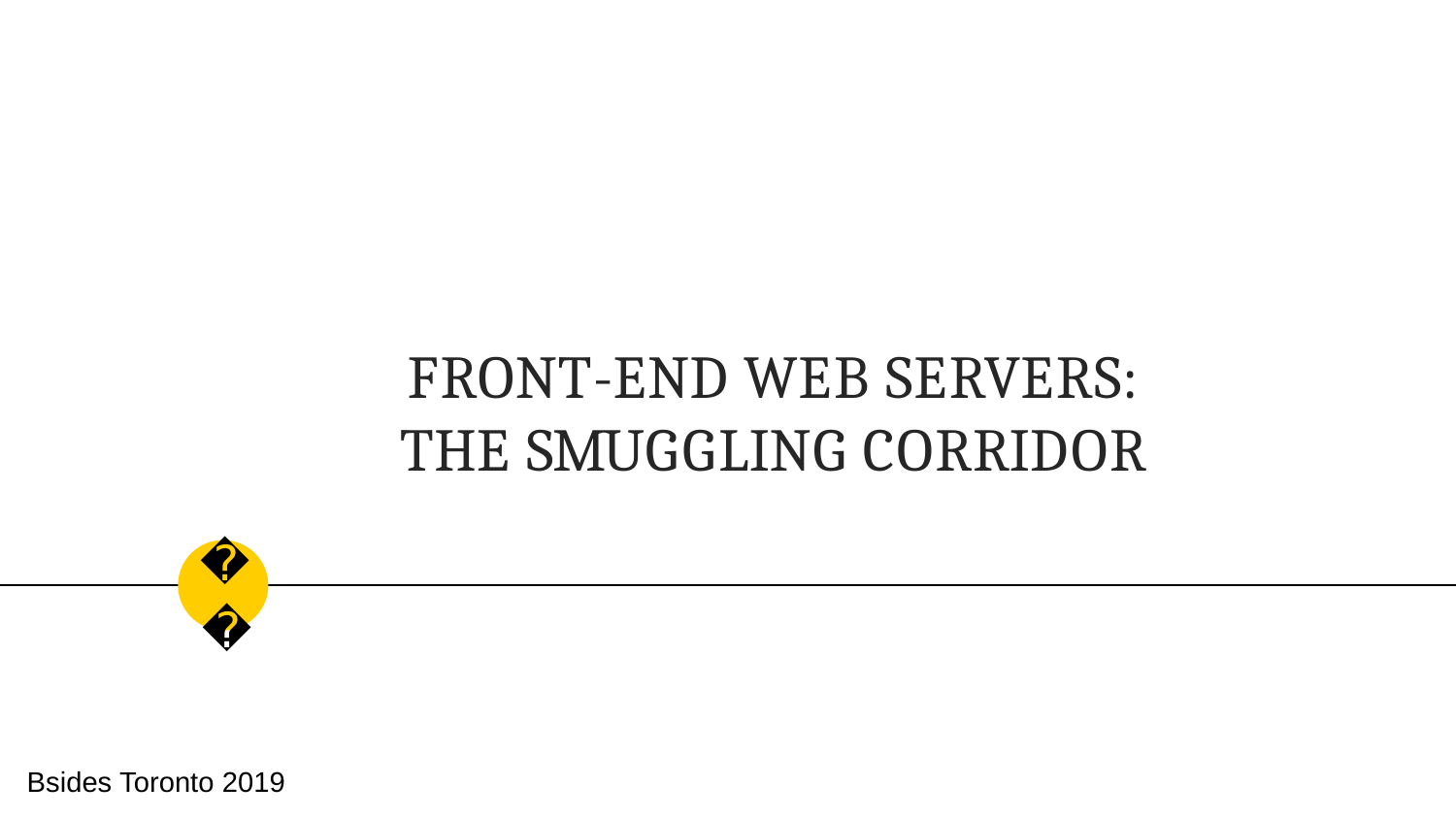

# FRONT-END WEB SERVERS:
THE SMUGGLING CORRIDOR
🌏
Bsides Toronto 2019